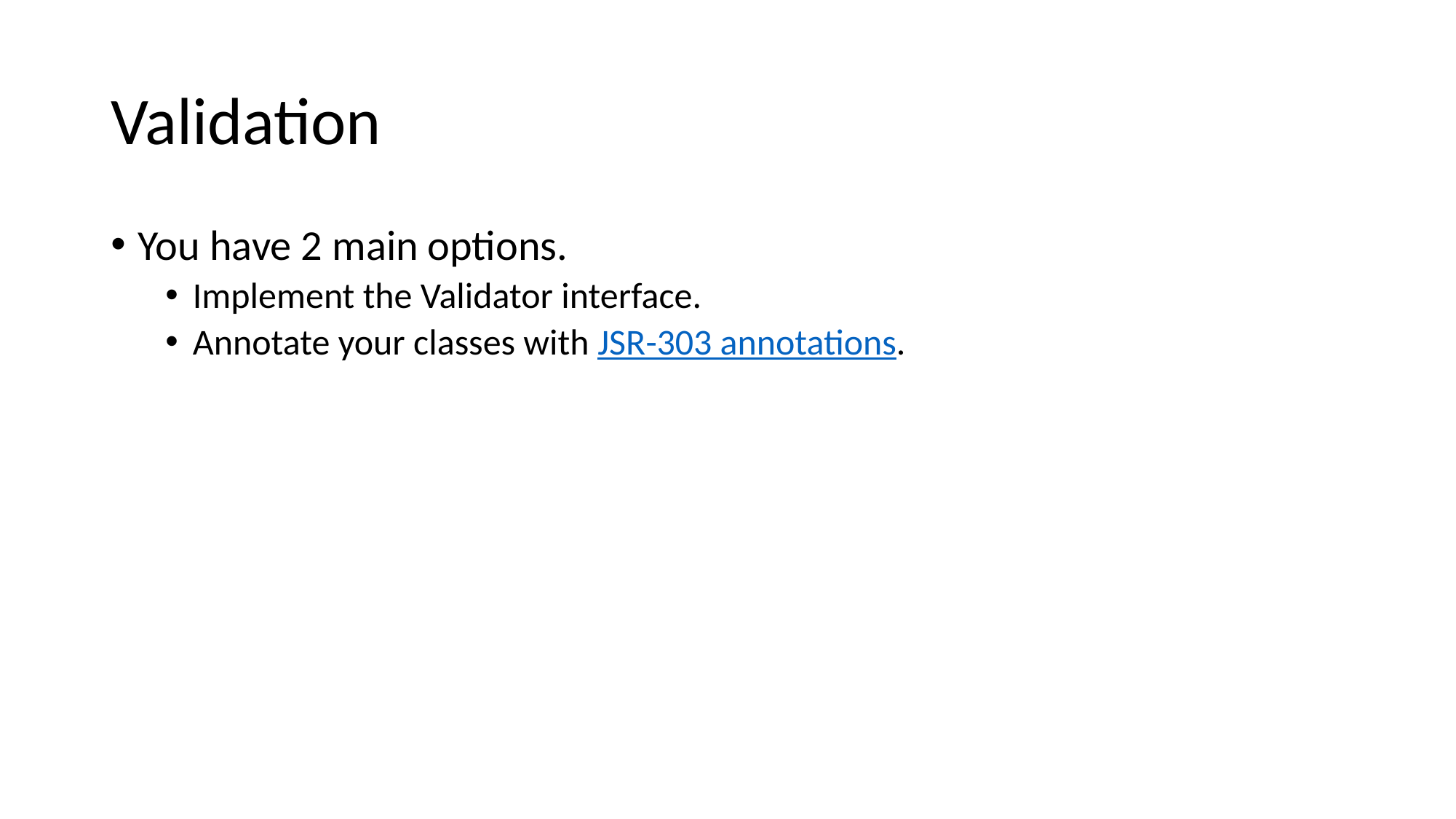

# Validation
You have 2 main options.
Implement the Validator interface.
Annotate your classes with JSR-303 annotations.